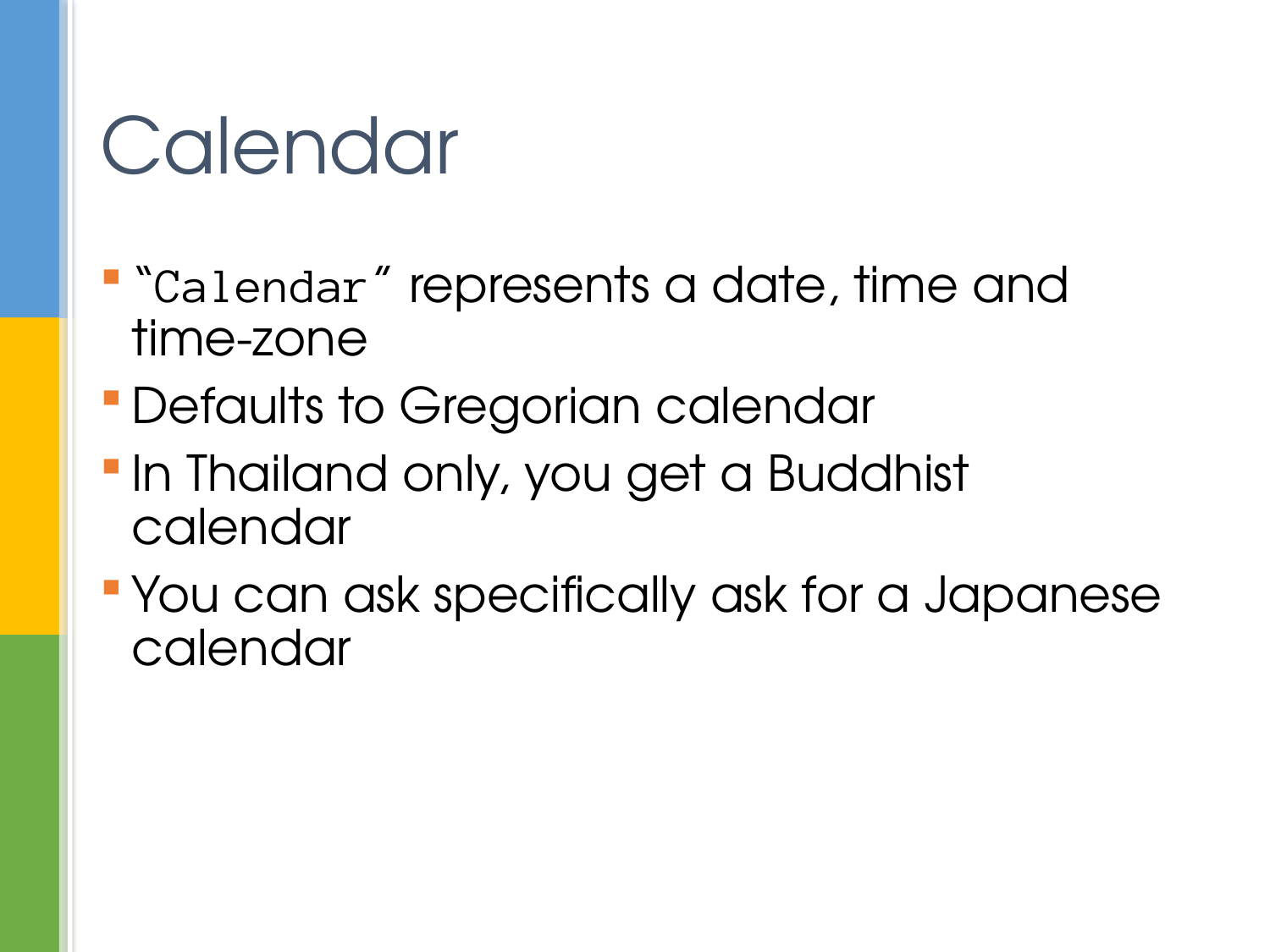

# Calendar
“Calendar” represents a date, time and time-zone
Defaults to Gregorian calendar
In Thailand only, you get a Buddhist calendar
You can ask specifically ask for a Japanese calendar